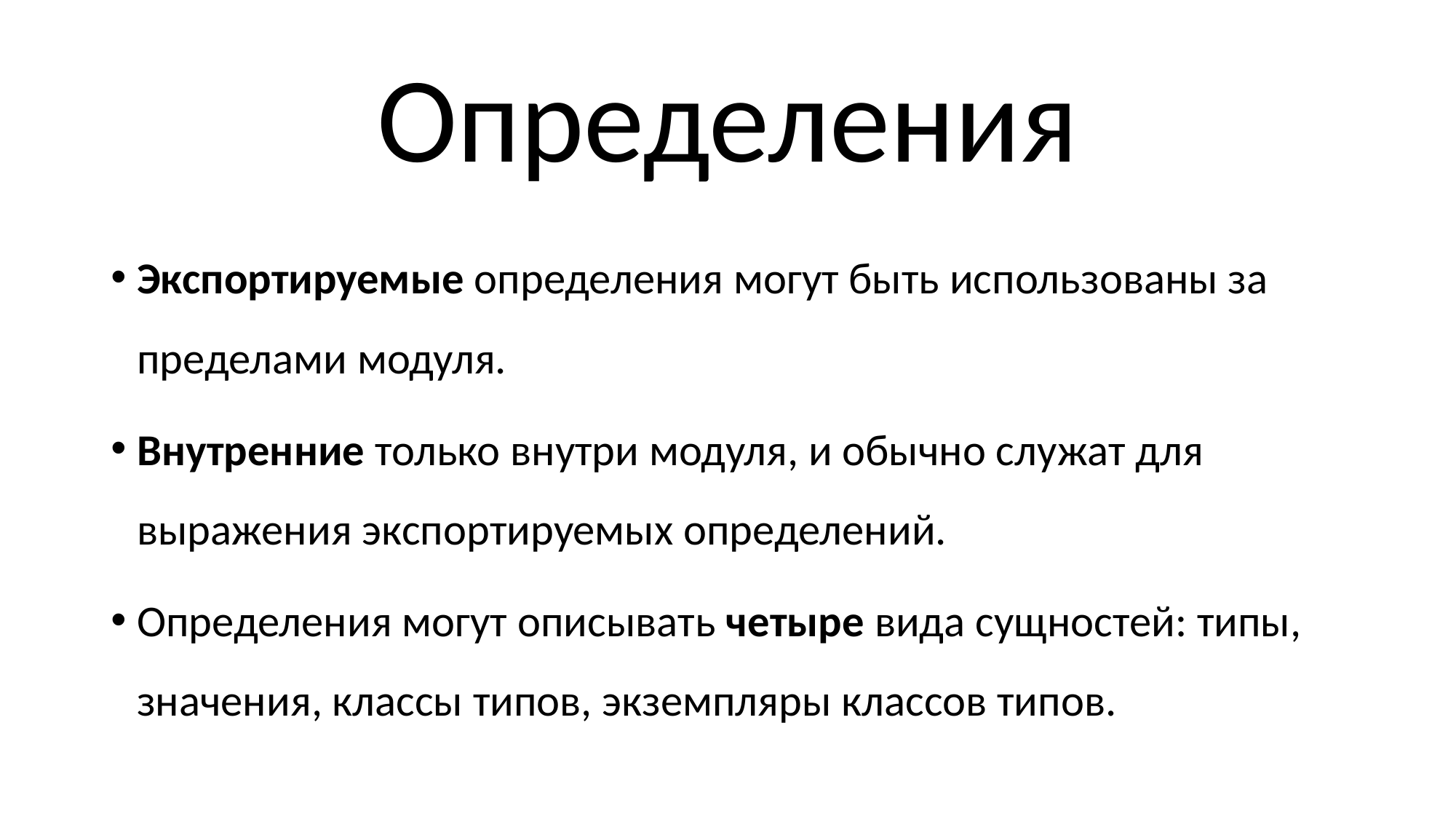

# Определения
Экспортируемые определения могут быть использованы за пределами модуля.
Внутренние только внутри модуля, и обычно служат для выражения экспортируемых определений.
Определения могут описывать четыре вида сущностей: типы, значения, классы типов, экземпляры классов типов.